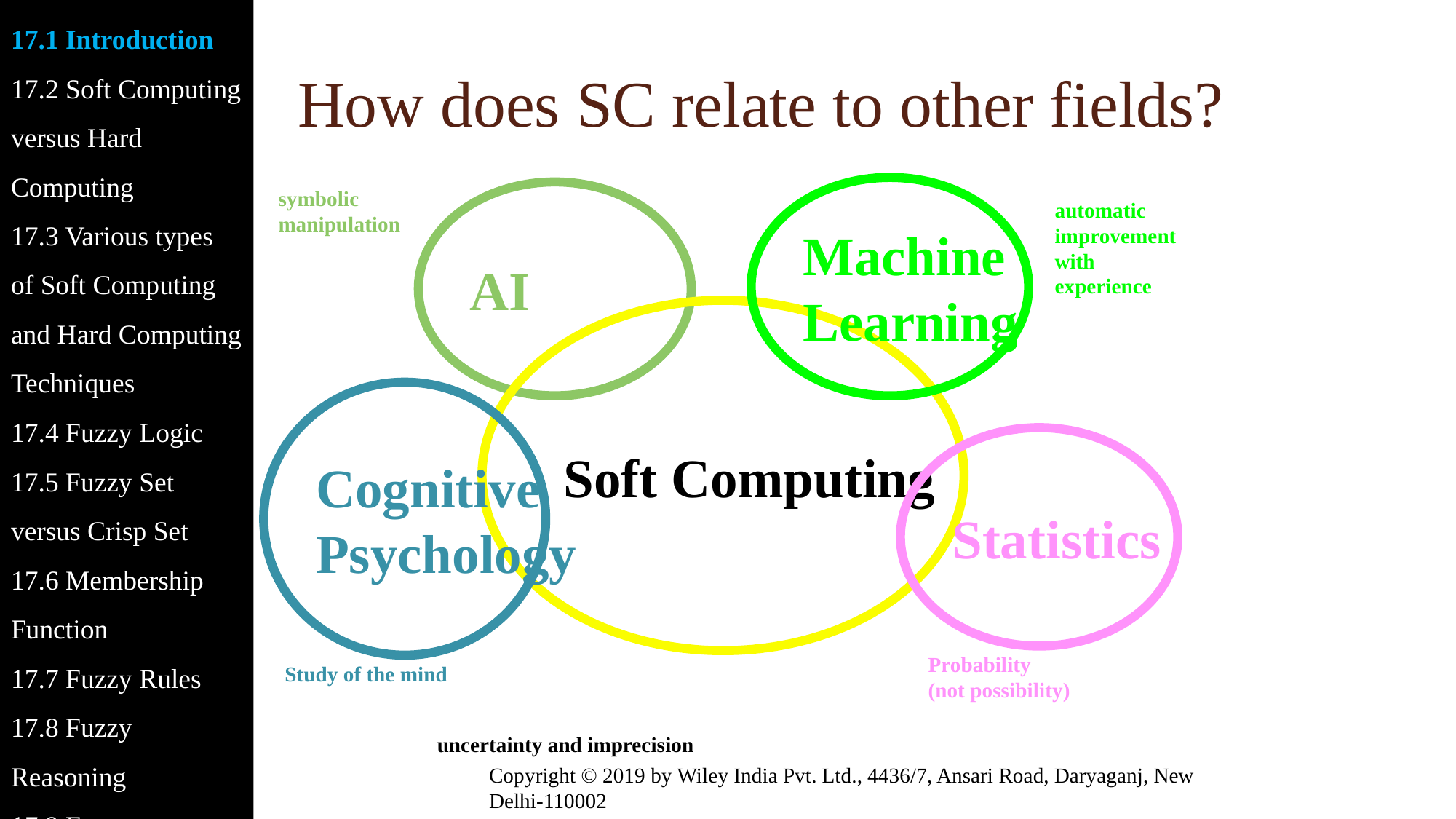

17.1 Introduction
17.2 Soft Computing versus Hard Computing
17.3 Various types of Soft Computing and Hard Computing Techniques
17.4 Fuzzy Logic
17.5 Fuzzy Set versus Crisp Set
17.6 Membership Function
17.7 Fuzzy Rules
17.8 Fuzzy Reasoning
17.9 Fuzzy Inference System
17.10 Fuzzification
17.11 Defuzzification
17.12 Fuzzy Controllers

# How does SC relate to other fields?
Machine
Learning
symbolic
manipulation
AI
automatic
improvement
with
experience
Soft Computing
Cognitive
Psychology
Statistics
Probability
(not possibility)
Study of the mind
uncertainty and imprecision
Copyright © 2019 by Wiley India Pvt. Ltd., 4436/7, Ansari Road, Daryaganj, New Delhi-110002